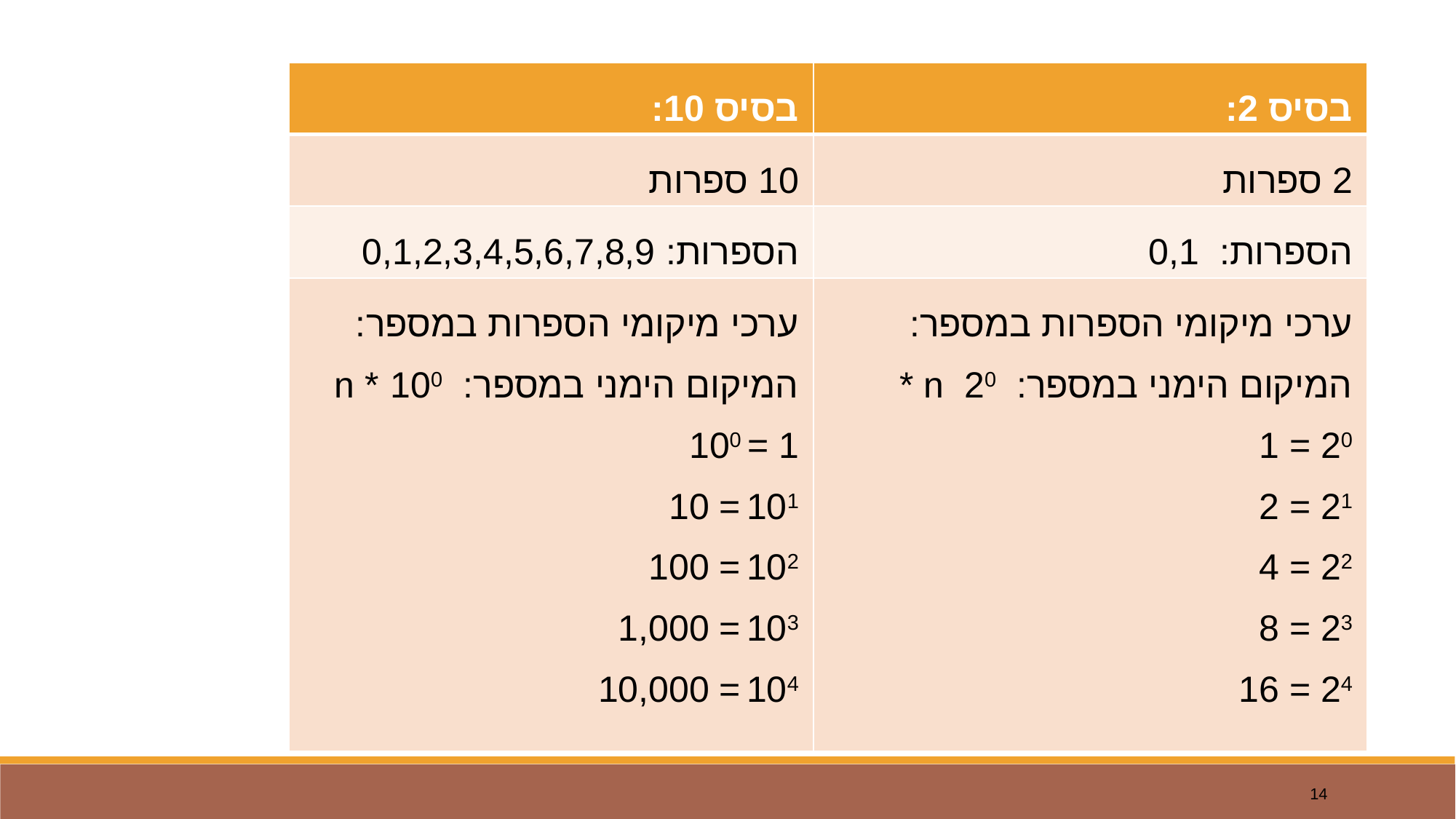

| בסיס 10: | בסיס 2: |
| --- | --- |
| 10 ספרות | 2 ספרות |
| הספרות: 0,1,2,3,4,5,6,7,8,9 | הספרות: 0,1 |
| ערכי מיקומי הספרות במספר: המיקום הימני במספר: 100 n \* 100 = 1 101 = 10 102 = 100 103 = 1,000 104 = 10,000 | ערכי מיקומי הספרות במספר: המיקום הימני במספר: 20 n \* 20 = 1 21 = 2 22 = 4 23 = 8 24 = 16 |

14